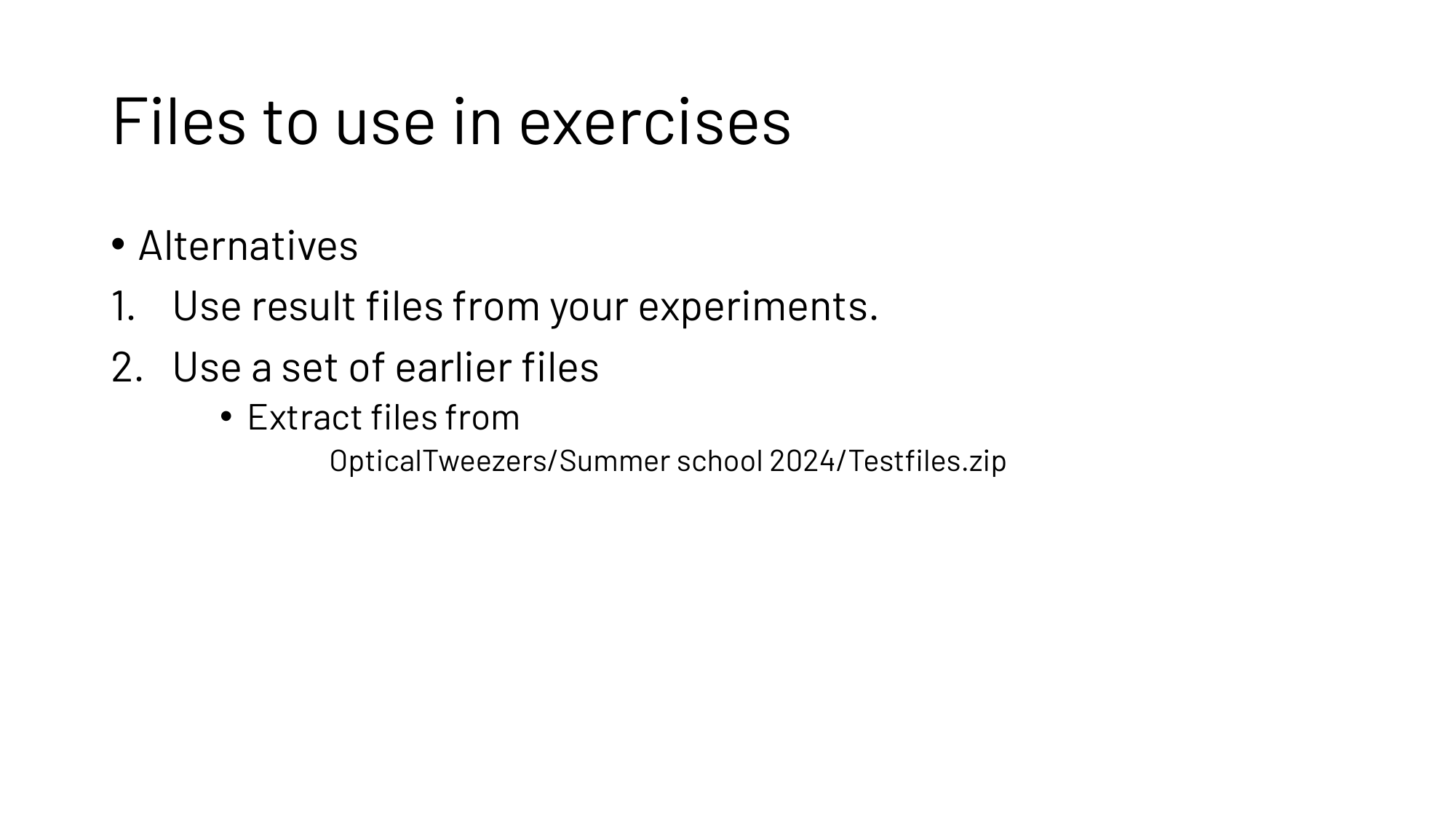

# Files to use in exercises
Alternatives
Use result files from your experiments.
Use a set of earlier files
Extract files from
	OpticalTweezers/Summer school 2024/Testfiles.zip